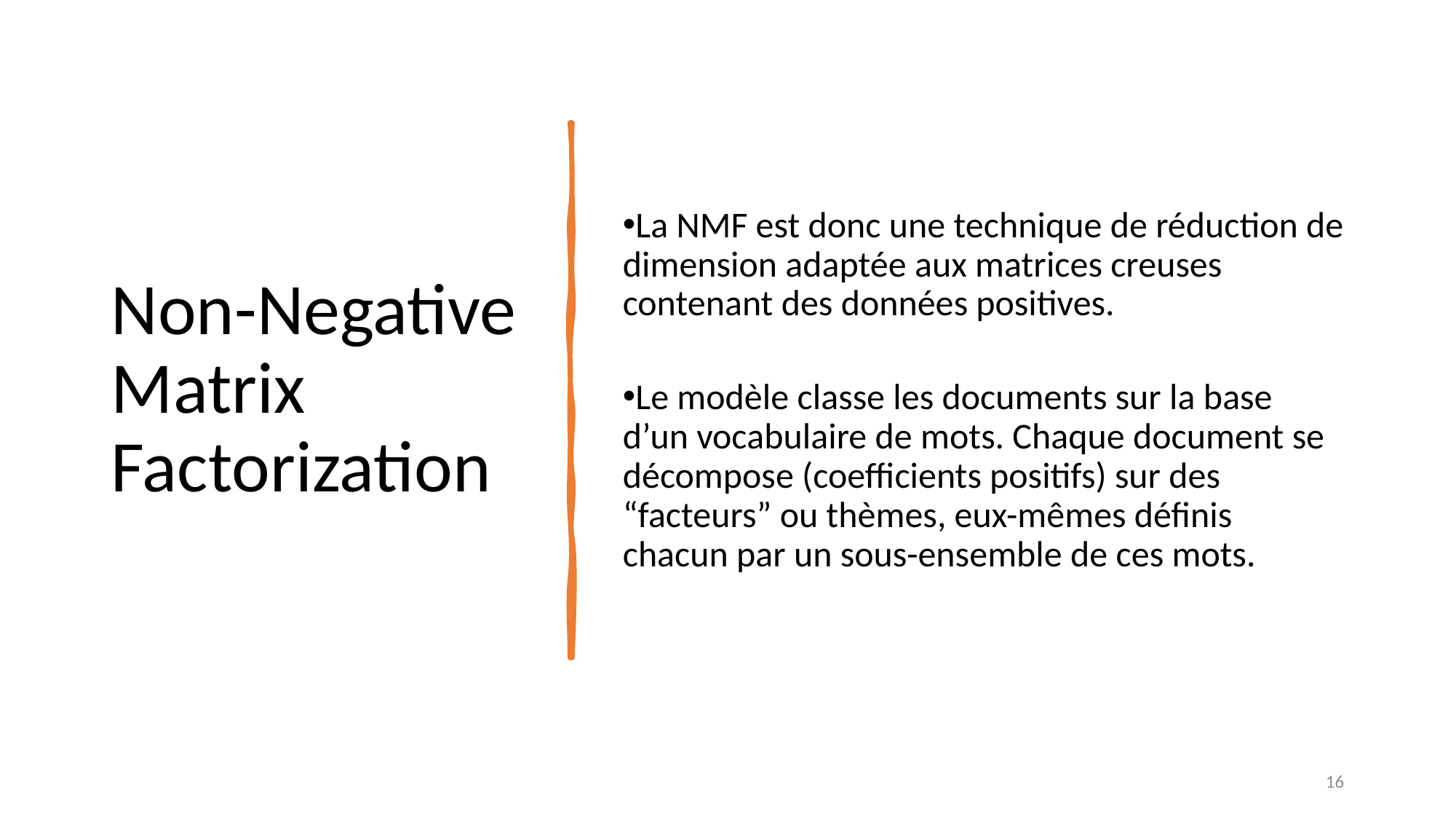

# Non-Negative Matrix Factorization
La NMF est donc une technique de réduction de dimension adaptée aux matrices creuses contenant des données positives.

Le modèle classe les documents sur la base d’un vocabulaire de mots. Chaque document se décompose (coefficients positifs) sur des “facteurs” ou thèmes, eux-mêmes définis chacun par un sous-ensemble de ces mots.

16